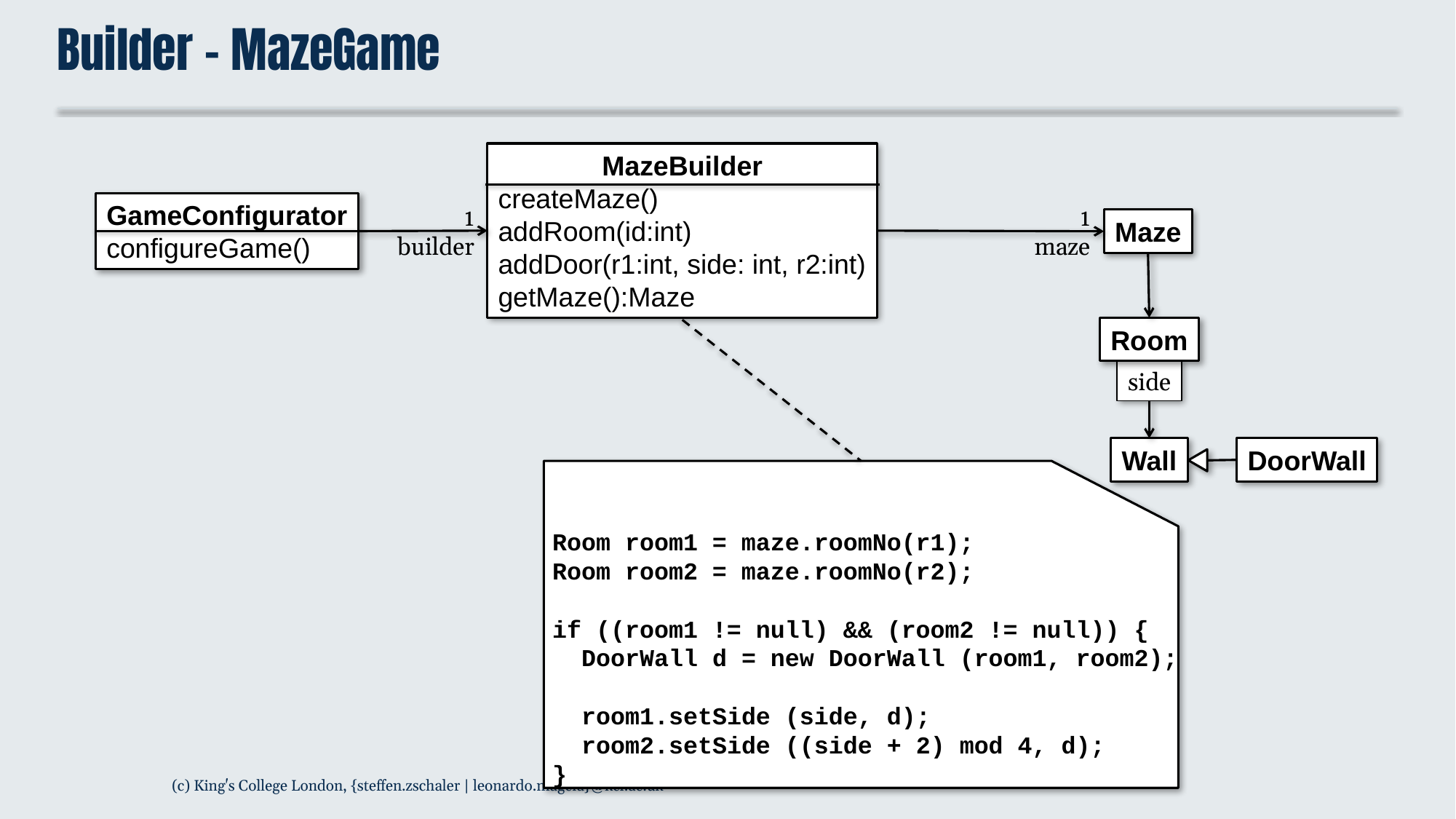

# Builder – MazeGame

MazeBuilder
createMaze()
addRoom(id:int)
addDoor(r1:int, side: int, r2:int)
getMaze():Maze
GameConfigurator
configureGame()
1
builder
1
maze
Maze
Room
side
Room room1 = maze.roomNo(r1);
Room room2 = maze.roomNo(r2);

if ((room1 != null) && (room2 != null)) {
  DoorWall d = new DoorWall (room1, room2);

  room1.setSide (side, d);
  room2.setSide ((side + 2) mod 4, d);
}
Wall
DoorWall

(c) King's College London, {steffen.zschaler | leonardo.magela}@kcl.ac.uk